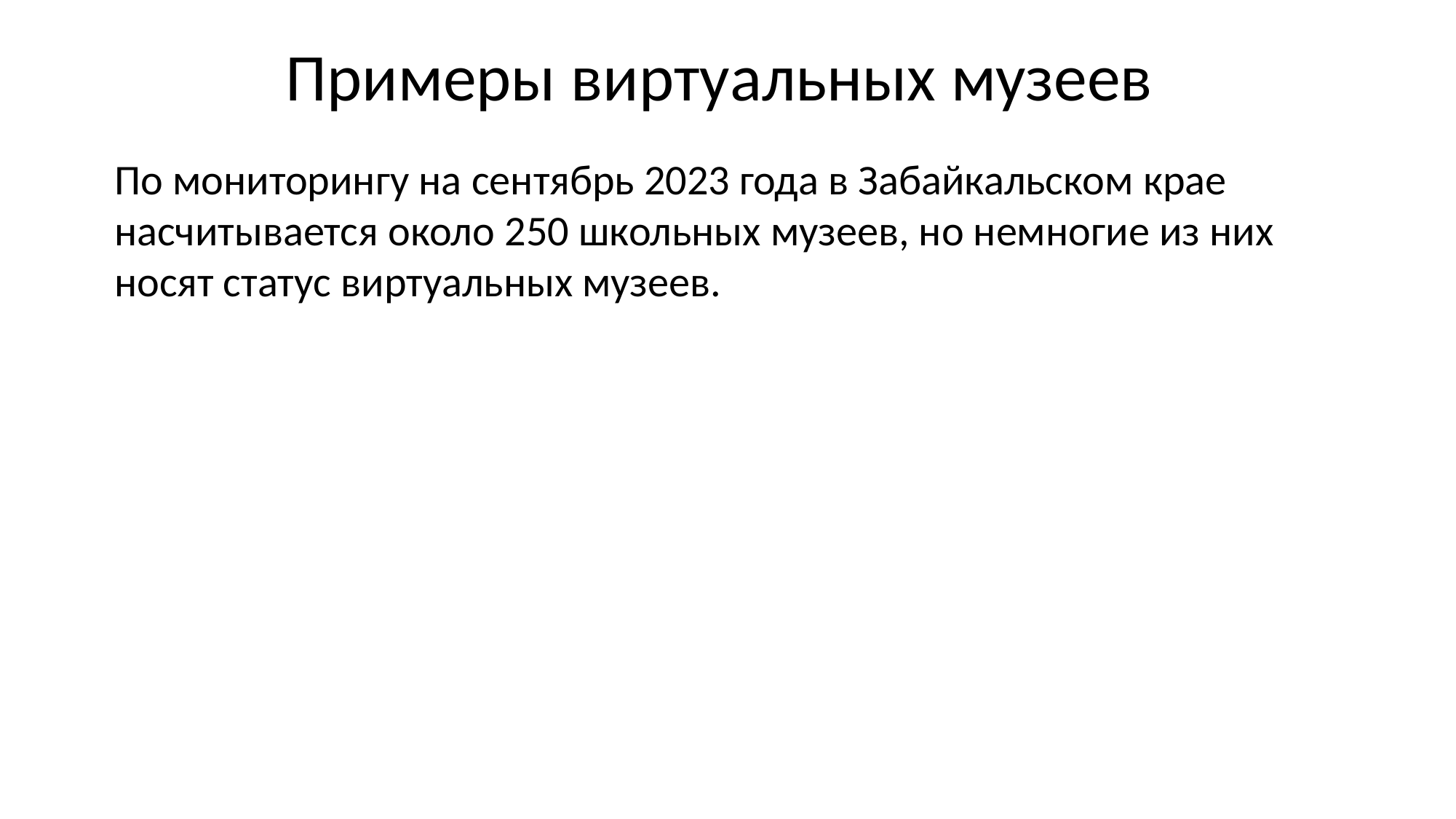

# Примеры виртуальных музеев
По мониторингу на сентябрь 2023 года в Забайкальском крае насчитывается около 250 школьных музеев, но немногие из них носят статус виртуальных музеев.